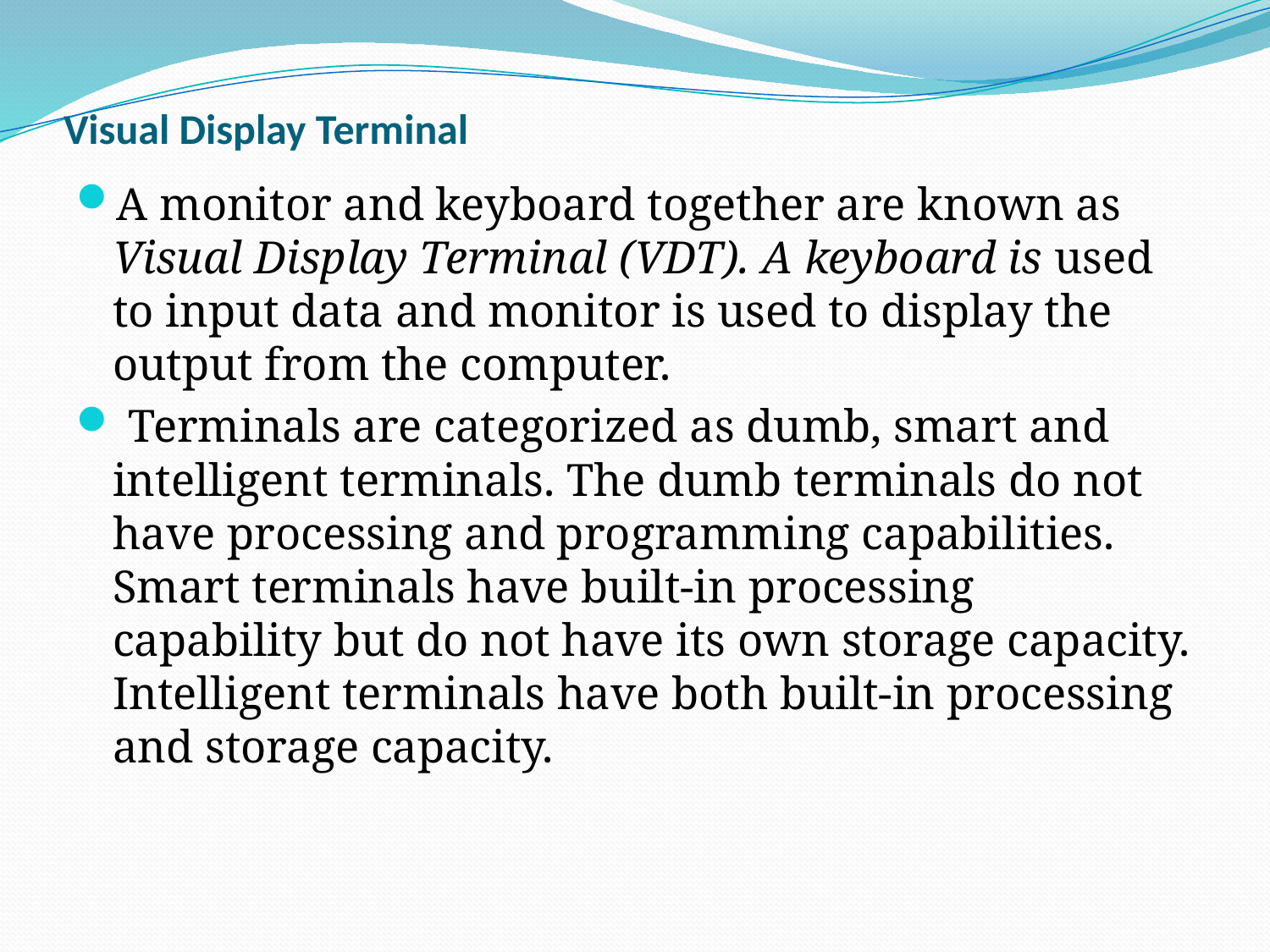

# Visual Display Terminal
A monitor and keyboard together are known as Visual Display Terminal (VDT). A keyboard is used to input data and monitor is used to display the output from the computer.
 Terminals are categorized as dumb, smart and intelligent terminals. The dumb terminals do not have processing and programming capabilities. Smart terminals have built-in processing capability but do not have its own storage capacity. Intelligent terminals have both built-in processing and storage capacity.